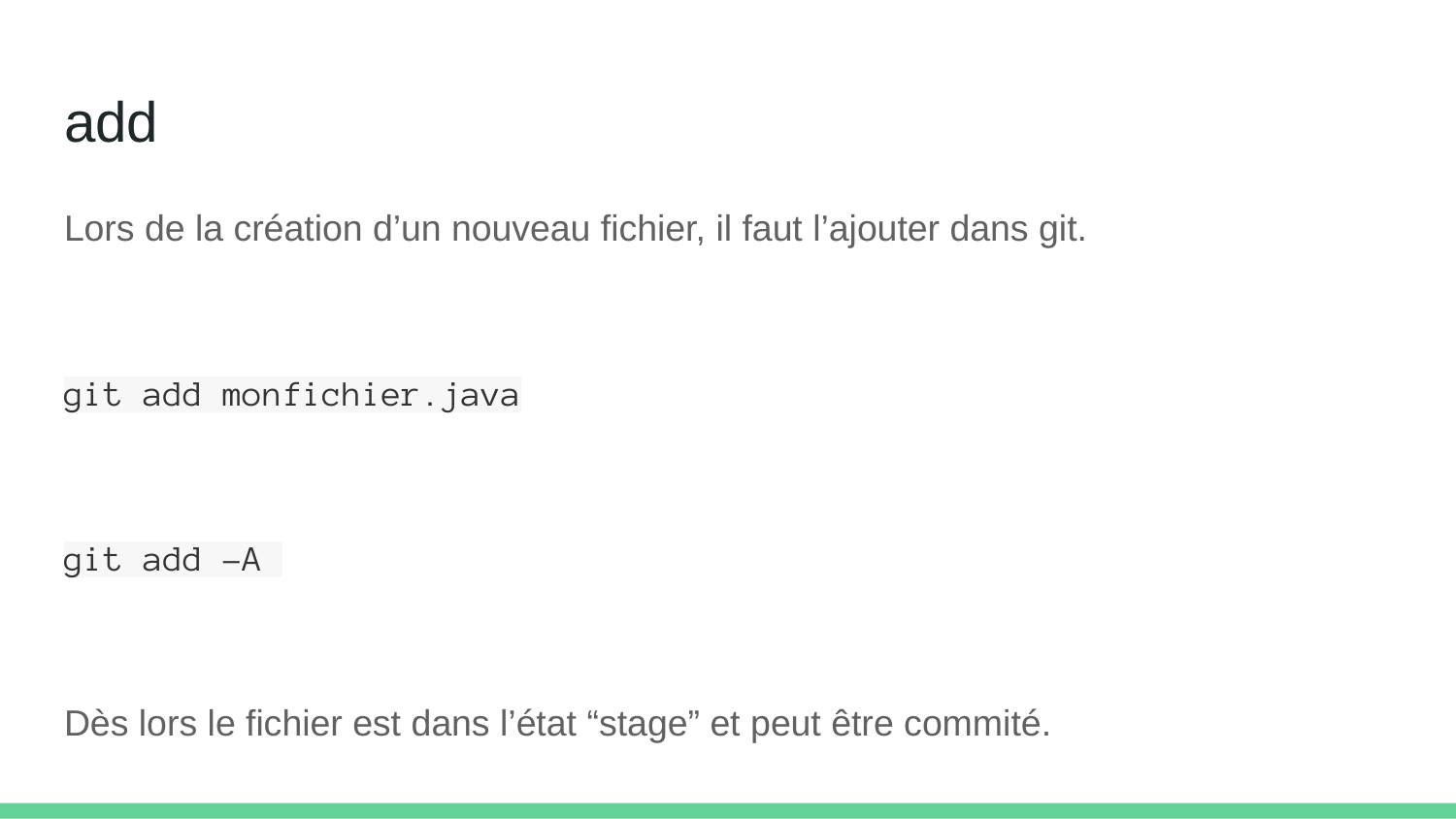

# add
Lors de la création d’un nouveau fichier, il faut l’ajouter dans git.

git add monfichier.java

git add -A

Dès lors le fichier est dans l’état “stage” et peut être commité.